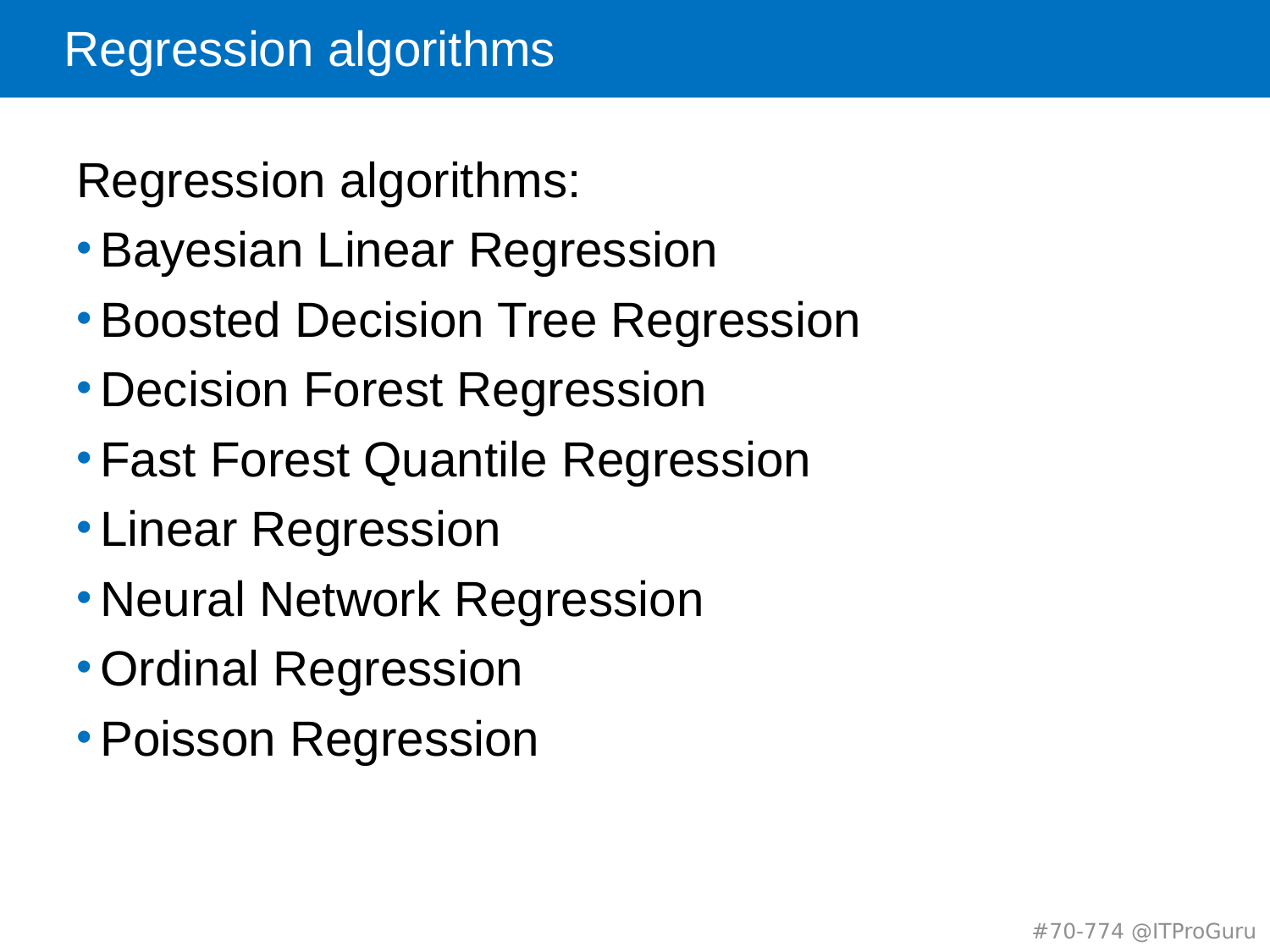

# Regression algorithms
Regression algorithms:
Bayesian Linear Regression
Boosted Decision Tree Regression
Decision Forest Regression
Fast Forest Quantile Regression
Linear Regression
Neural Network Regression
Ordinal Regression
Poisson Regression